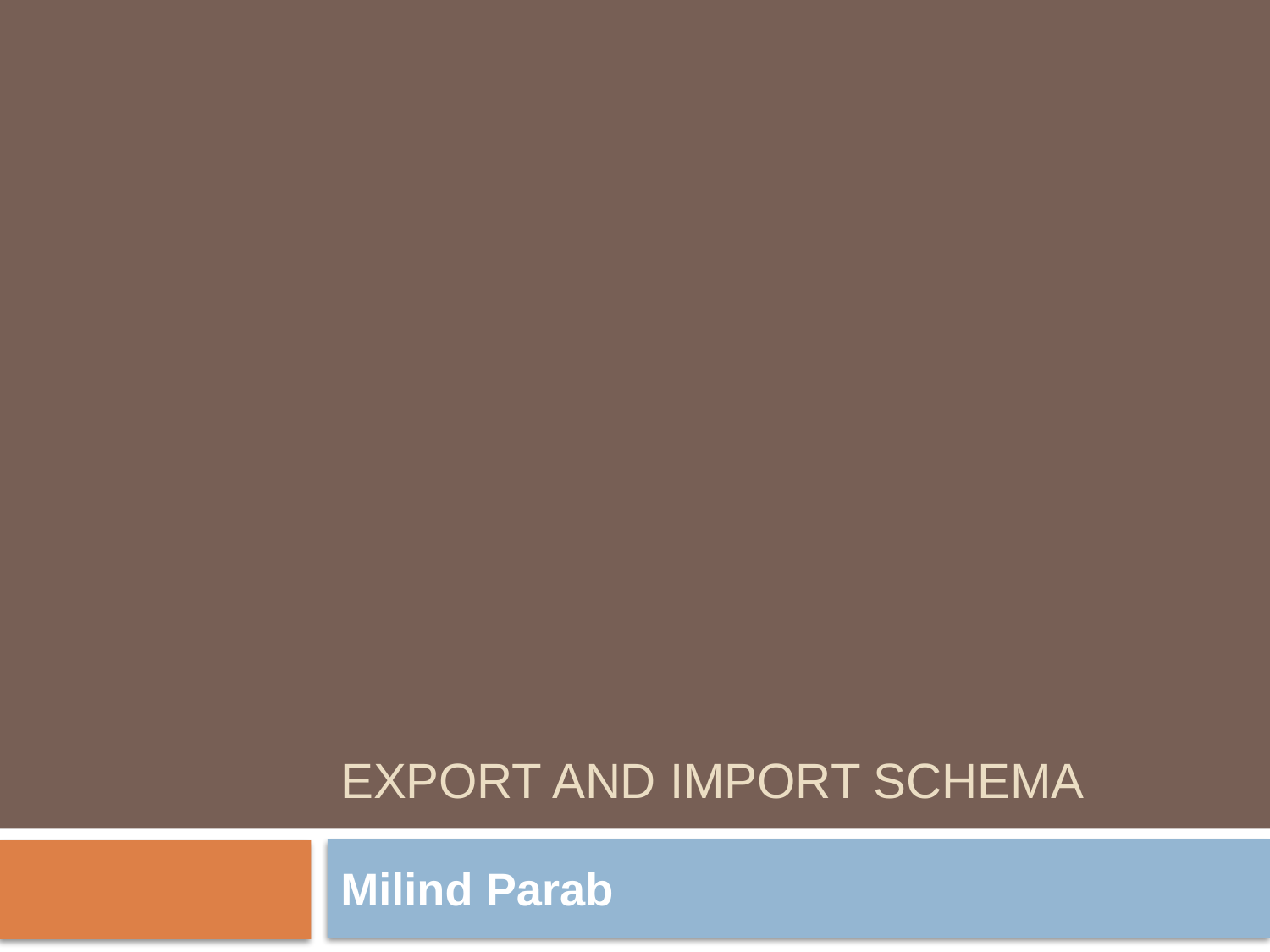

# Export and import schema
Milind Parab